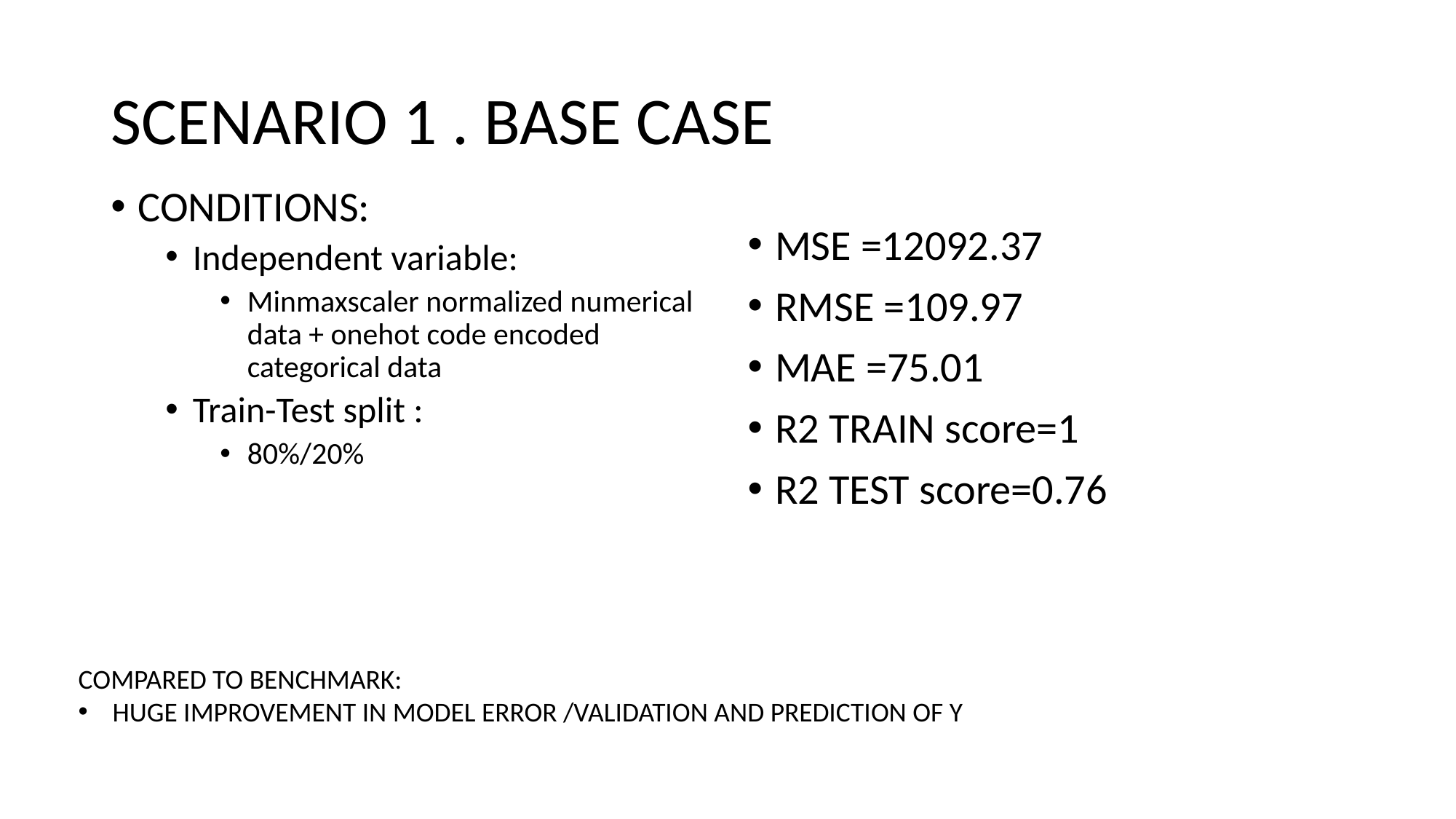

# SCENARIO 1 . BASE CASE
CONDITIONS:
Independent variable:
Minmaxscaler normalized numerical data + onehot code encoded categorical data
Train-Test split :
80%/20%

MSE =12092.37
RMSE =109.97
MAE =75.01
R2 TRAIN score=1
R2 TEST score=0.76
COMPARED TO BENCHMARK:
HUGE IMPROVEMENT IN MODEL ERROR /VALIDATION AND PREDICTION OF Y